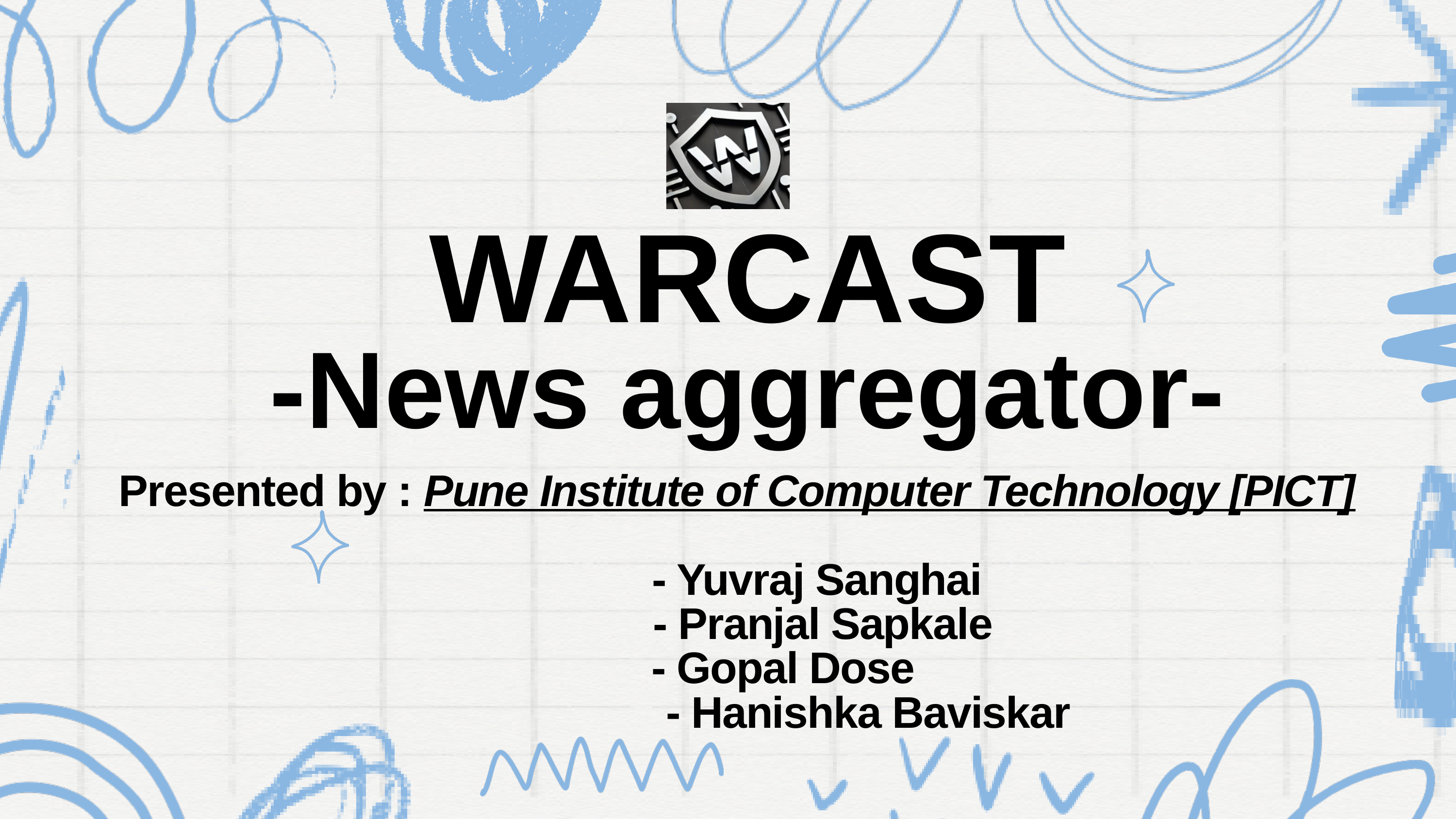

WARCAST
-News aggregator-

Presented by : Pune Institute of Computer Technology [PICT]

              - Yuvraj Sanghai
               - Pranjal Sapkale
        - Gopal Dose
                       - Hanishka Baviskar